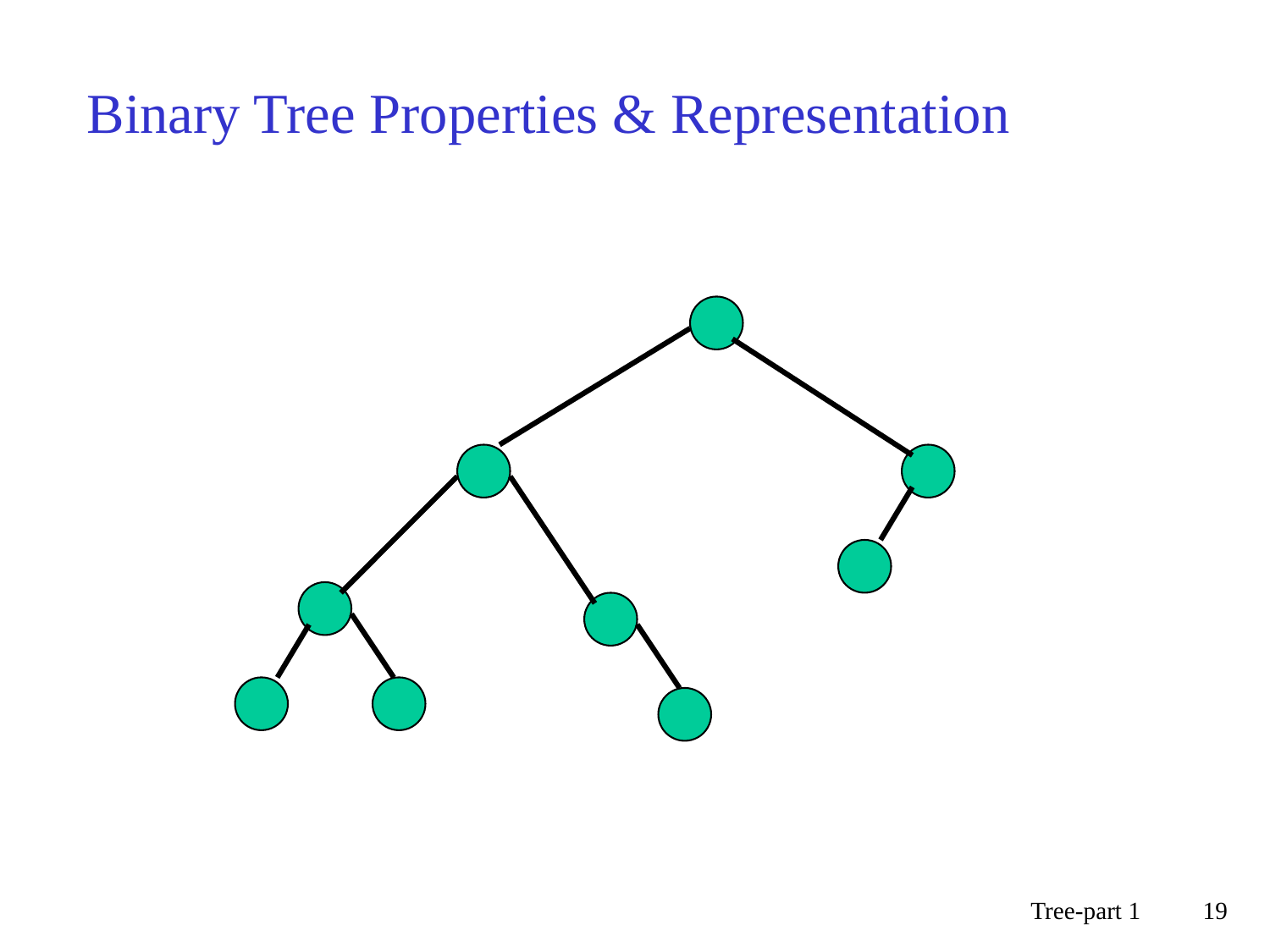

# Binary Tree Properties & Representation

Tree-part 1
19